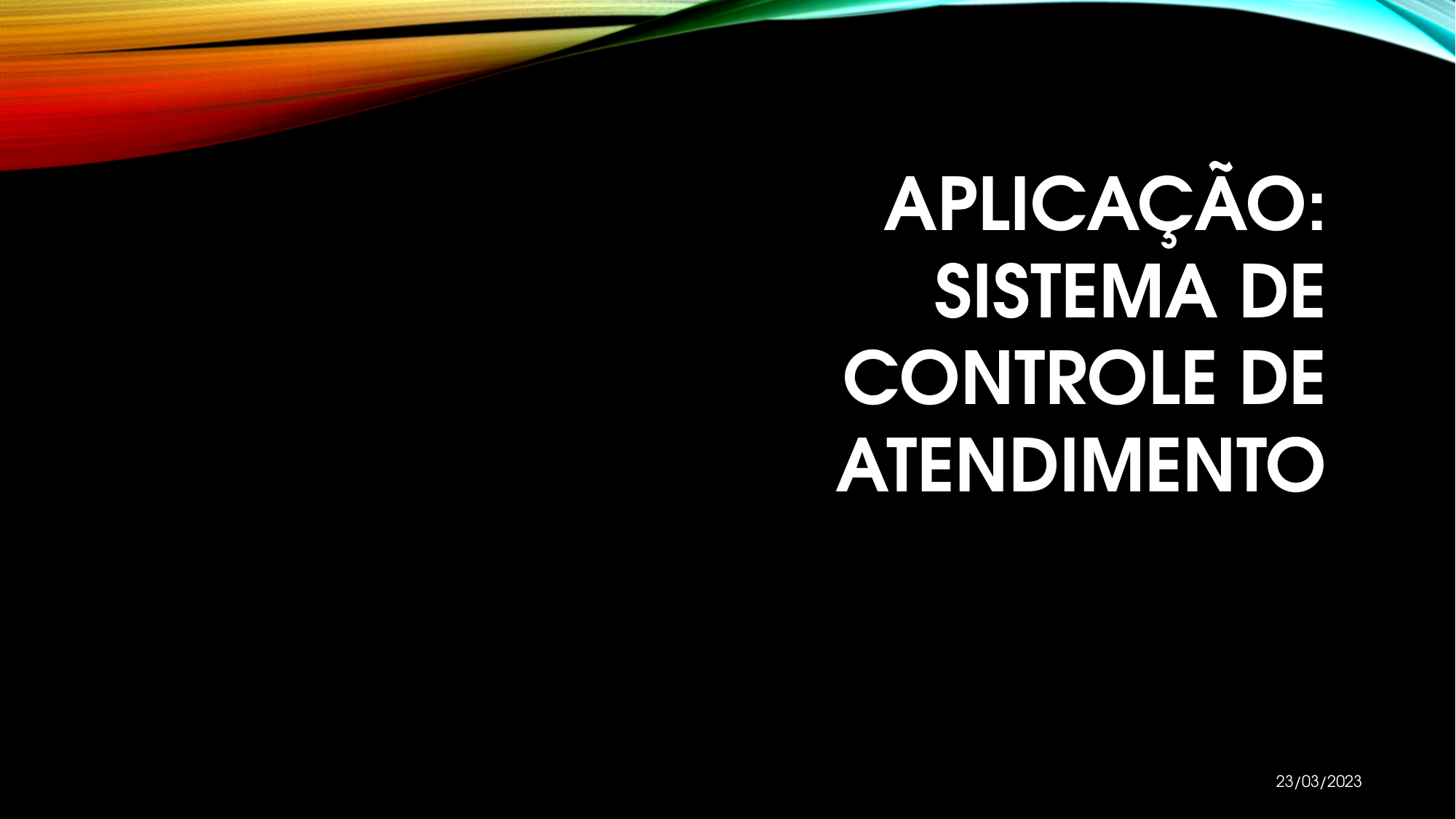

APLICAÇÃO:
SISTEMA DE CONTROLE DE ATENDIMENTO
23/03/2023